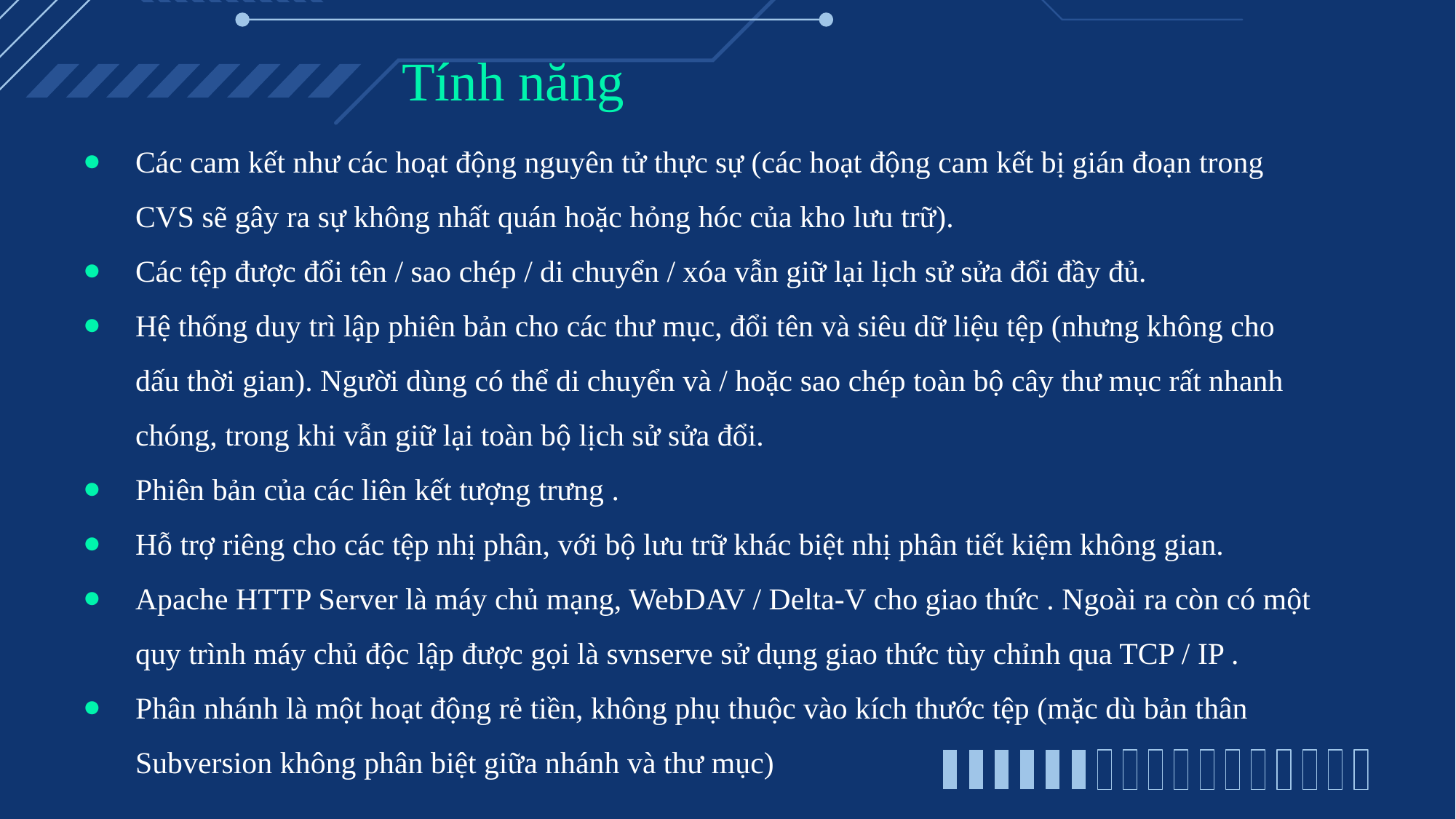

# Tính năng
Các cam kết như các hoạt động nguyên tử thực sự (các hoạt động cam kết bị gián đoạn trong CVS sẽ gây ra sự không nhất quán hoặc hỏng hóc của kho lưu trữ).
Các tệp được đổi tên / sao chép / di chuyển / xóa vẫn giữ lại lịch sử sửa đổi đầy đủ.
Hệ thống duy trì lập phiên bản cho các thư mục, đổi tên và siêu dữ liệu tệp (nhưng không cho dấu thời gian). Người dùng có thể di chuyển và / hoặc sao chép toàn bộ cây thư mục rất nhanh chóng, trong khi vẫn giữ lại toàn bộ lịch sử sửa đổi.
Phiên bản của các liên kết tượng trưng .
Hỗ trợ riêng cho các tệp nhị phân, với bộ lưu trữ khác biệt nhị phân tiết kiệm không gian.
Apache HTTP Server là máy chủ mạng, WebDAV / Delta-V cho giao thức . Ngoài ra còn có một quy trình máy chủ độc lập được gọi là svnserve sử dụng giao thức tùy chỉnh qua TCP / IP .
Phân nhánh là một hoạt động rẻ tiền, không phụ thuộc vào kích thước tệp (mặc dù bản thân Subversion không phân biệt giữa nhánh và thư mục)